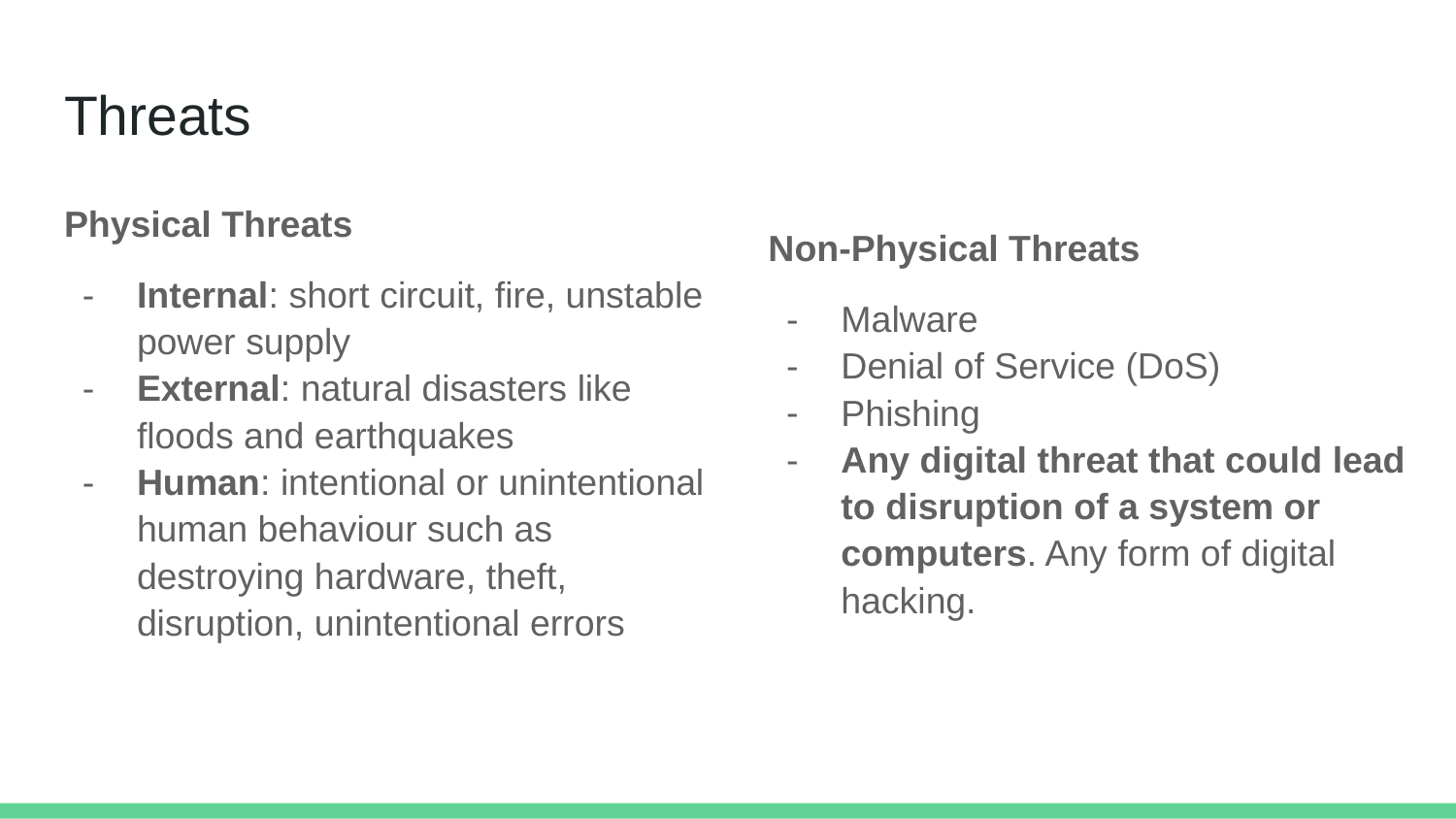

# Threats
Physical Threats
Internal: short circuit, fire, unstable power supply
External: natural disasters like floods and earthquakes
Human: intentional or unintentional human behaviour such as destroying hardware, theft, disruption, unintentional errors
Non-Physical Threats
Malware
Denial of Service (DoS)
Phishing
Any digital threat that could lead to disruption of a system or computers. Any form of digital hacking.